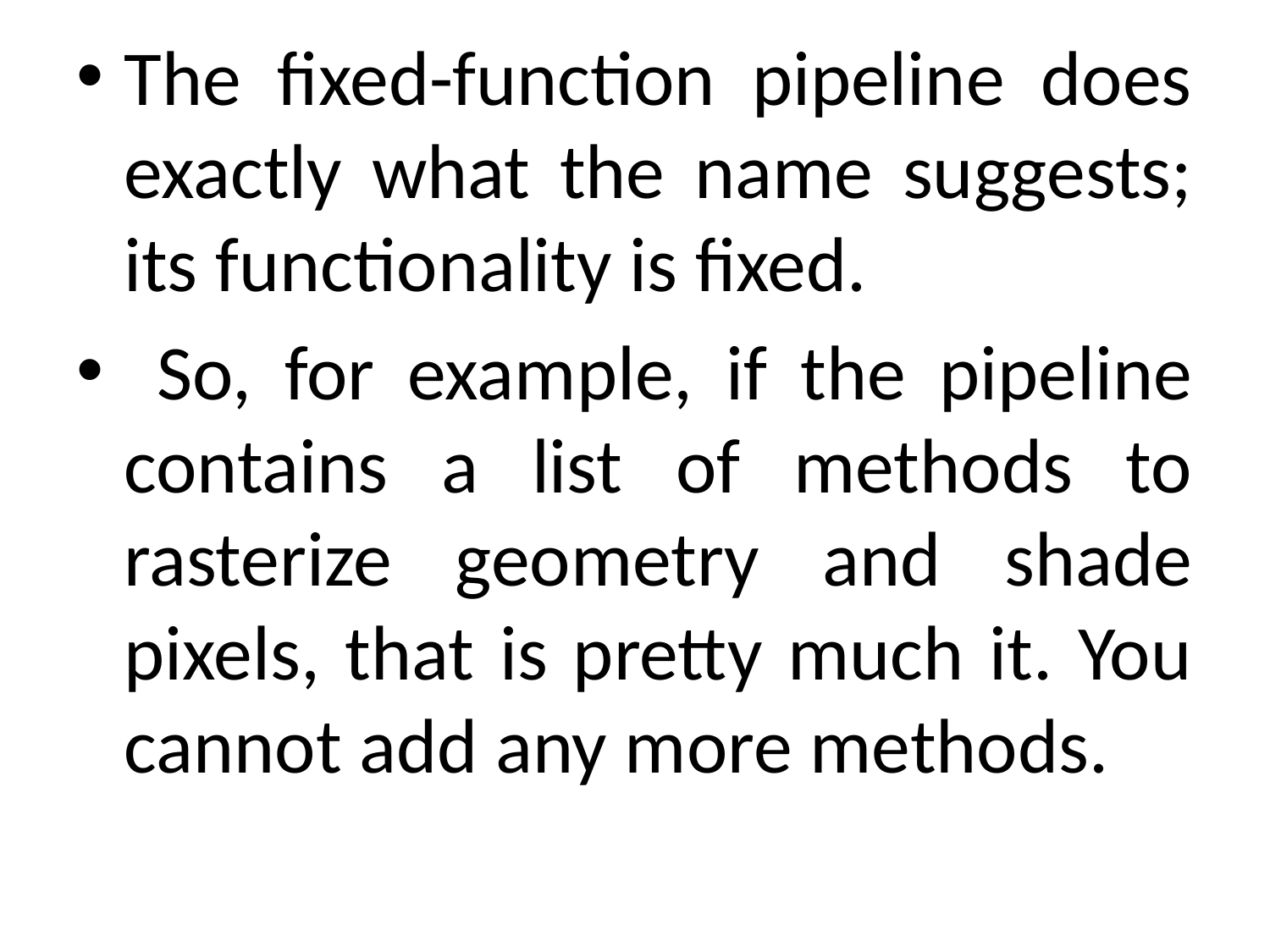

The fixed-function pipeline does exactly what the name suggests; its functionality is fixed.
 So, for example, if the pipeline contains a list of methods to rasterize geometry and shade pixels, that is pretty much it. You cannot add any more methods.